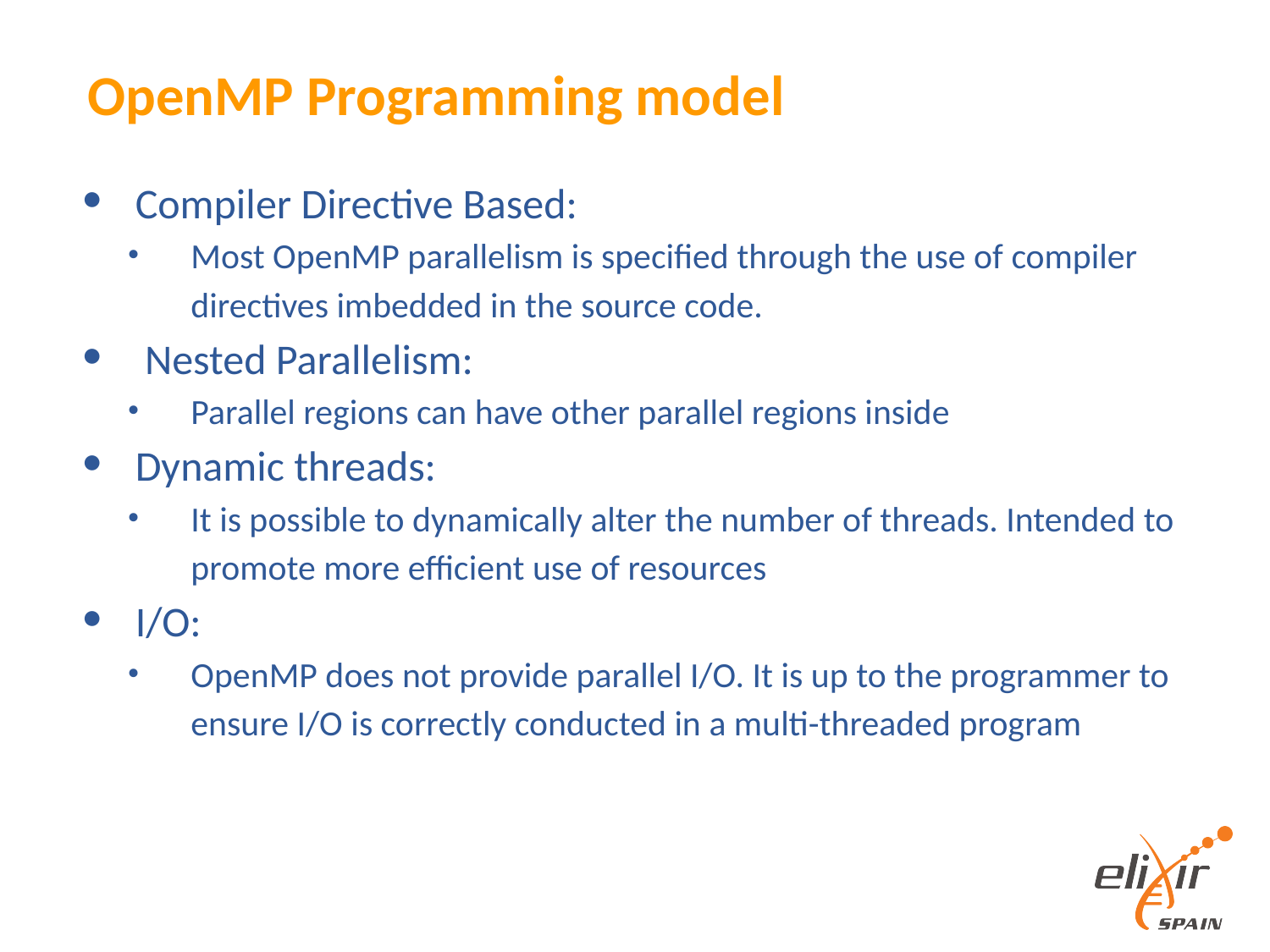

# OpenMP Programming model
Compiler Directive Based:
Most OpenMP parallelism is specified through the use of compiler directives imbedded in the source code.
 Nested Parallelism:
Parallel regions can have other parallel regions inside
Dynamic threads:
It is possible to dynamically alter the number of threads. Intended to promote more efficient use of resources
I/O:
OpenMP does not provide parallel I/O. It is up to the programmer to ensure I/O is correctly conducted in a multi-threaded program